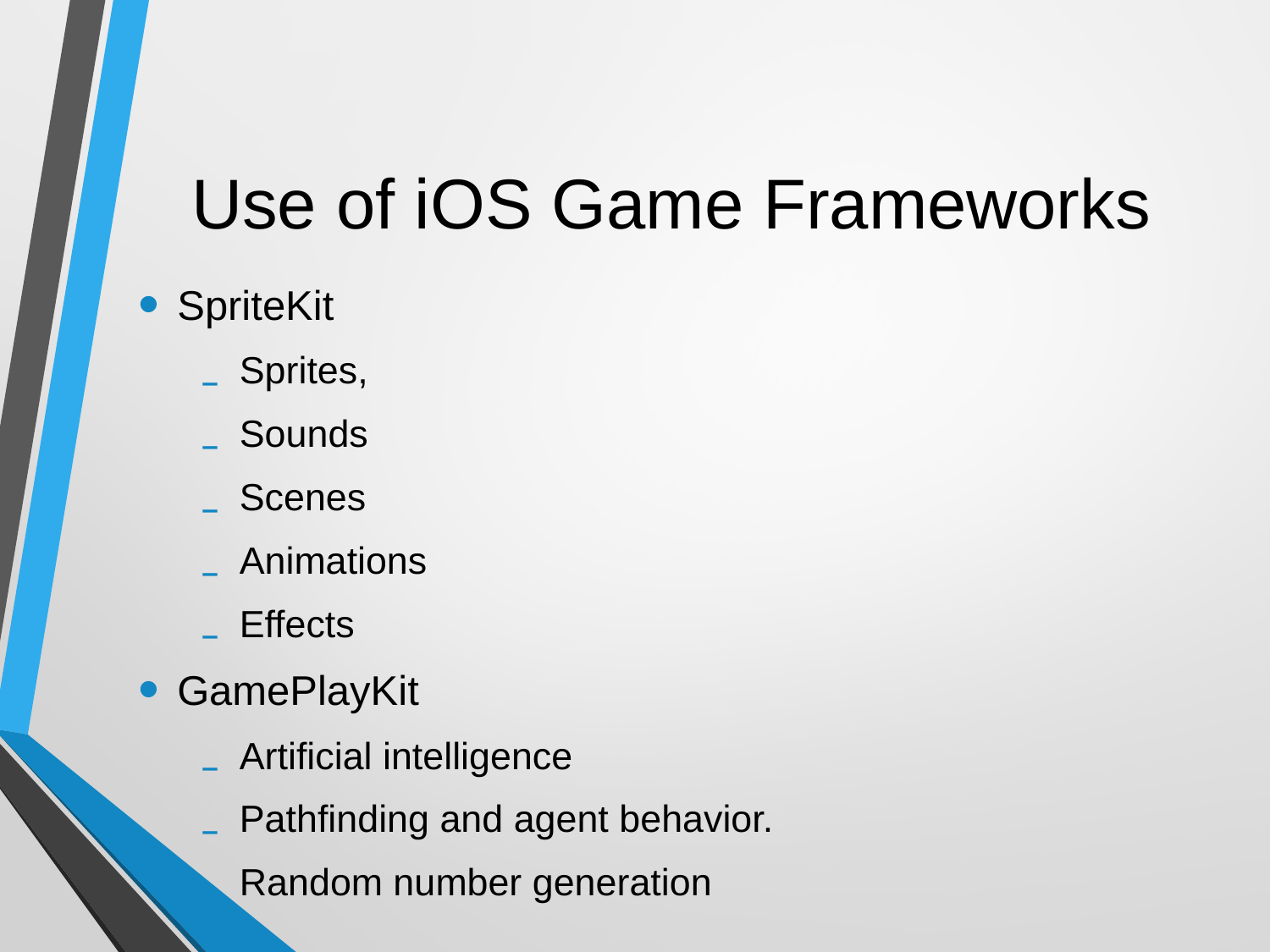

# Use of iOS Game Frameworks
SpriteKit
Sprites,
Sounds
Scenes
Animations
Effects
GamePlayKit
Artificial intelligence
Pathfinding and agent behavior.
Random number generation